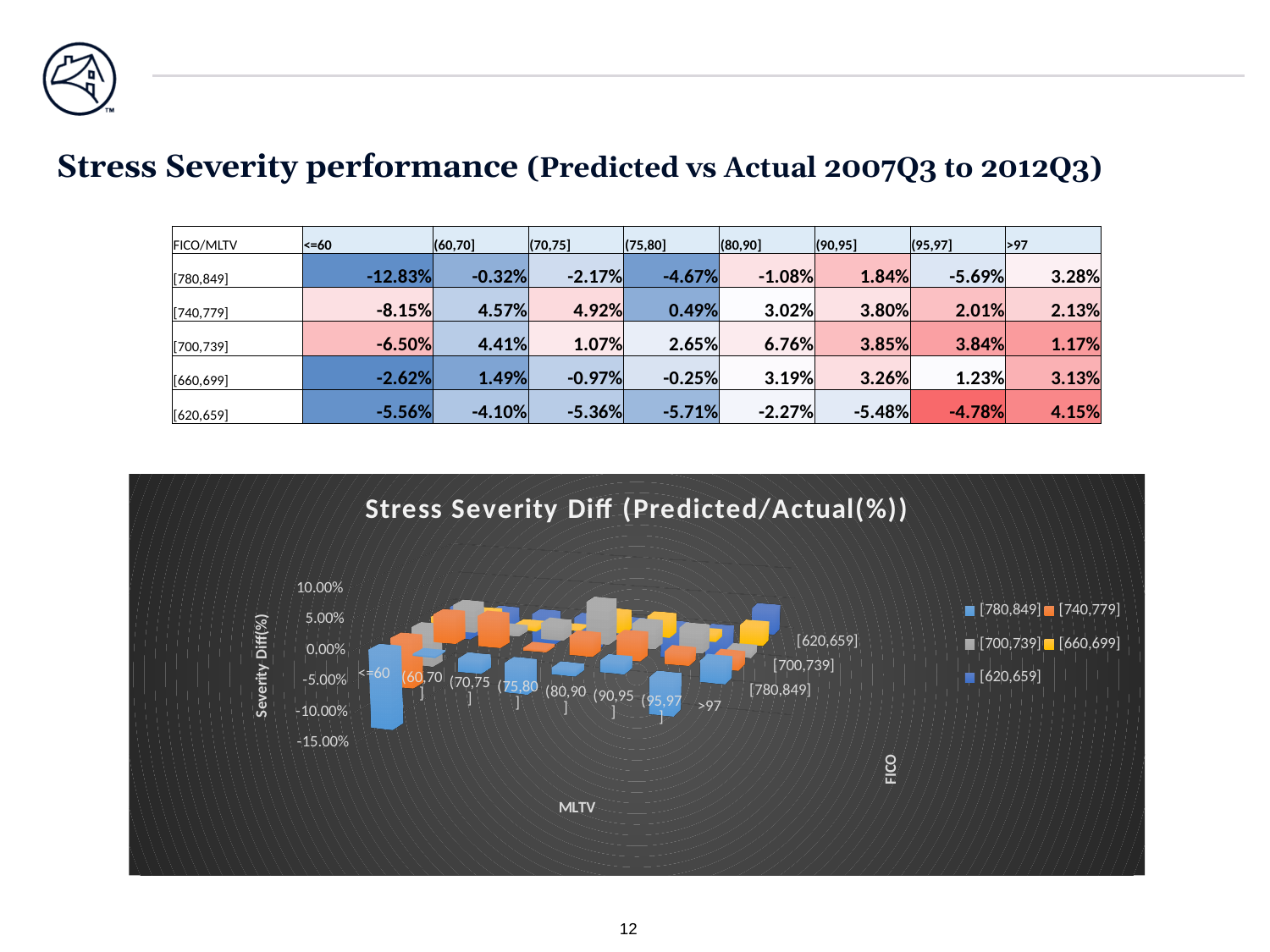

# Stress Severity performance (Predicted vs Actual 2007Q3 to 2012Q3)
| FICO/MLTV | <=60 | (60,70] | (70,75] | (75,80] | (80,90] | (90,95] | (95,97] | >97 |
| --- | --- | --- | --- | --- | --- | --- | --- | --- |
| [780,849] | -12.83% | -0.32% | -2.17% | -4.67% | -1.08% | 1.84% | -5.69% | 3.28% |
| [740,779] | -8.15% | 4.57% | 4.92% | 0.49% | 3.02% | 3.80% | 2.01% | 2.13% |
| [700,739] | -6.50% | 4.41% | 1.07% | 2.65% | 6.76% | 3.85% | 3.84% | 1.17% |
| [660,699] | -2.62% | 1.49% | -0.97% | -0.25% | 3.19% | 3.26% | 1.23% | 3.13% |
| [620,659] | -5.56% | -4.10% | -5.36% | -5.71% | -2.27% | -5.48% | -4.78% | 4.15% |

[unsupported chart]